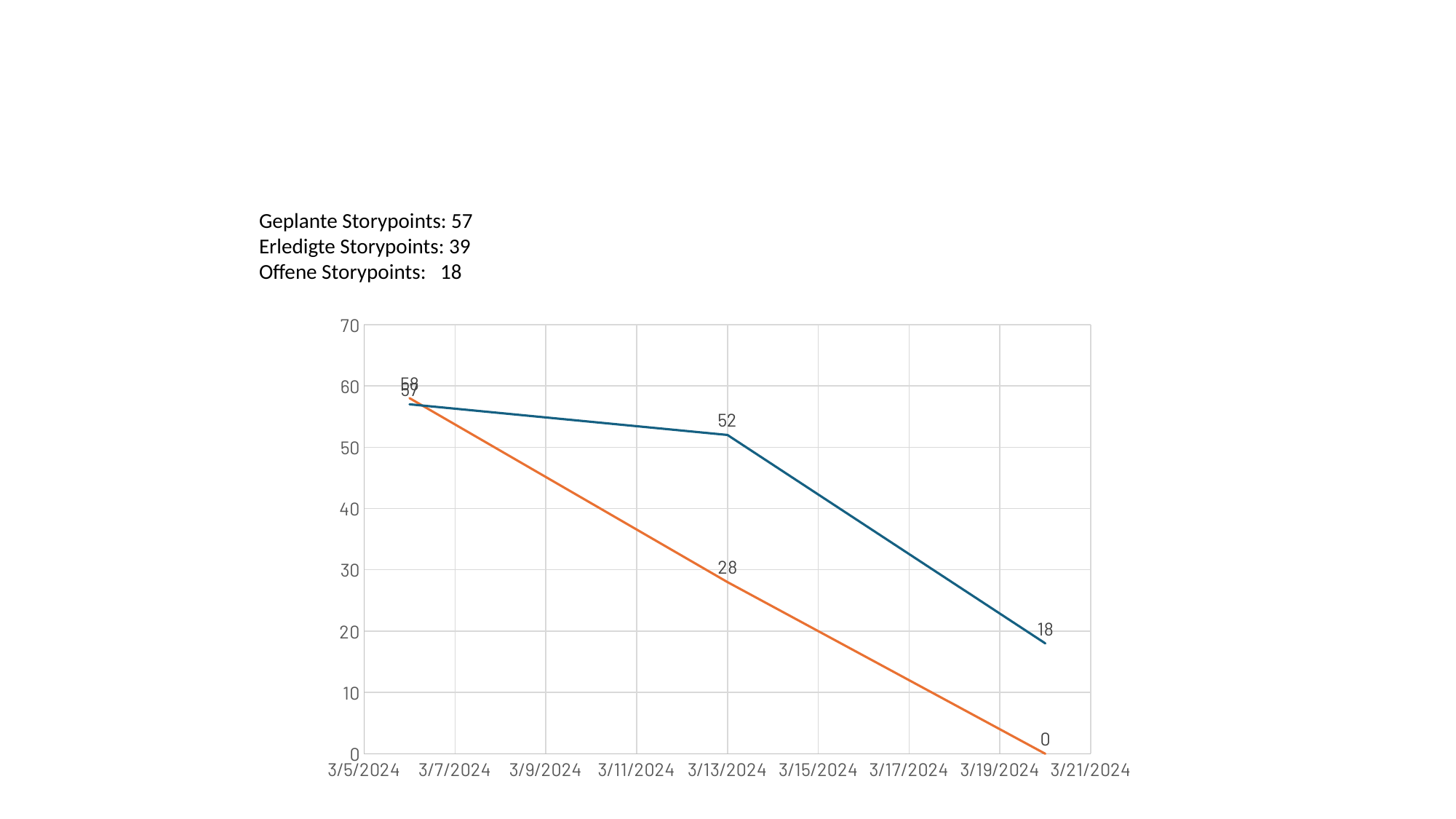

#
Geplante Storypoints: 57
Erledigte Storypoints: 39
Offene Storypoints:   18

### Chart

| Category | Y-Werte | test |
|---|---|---|